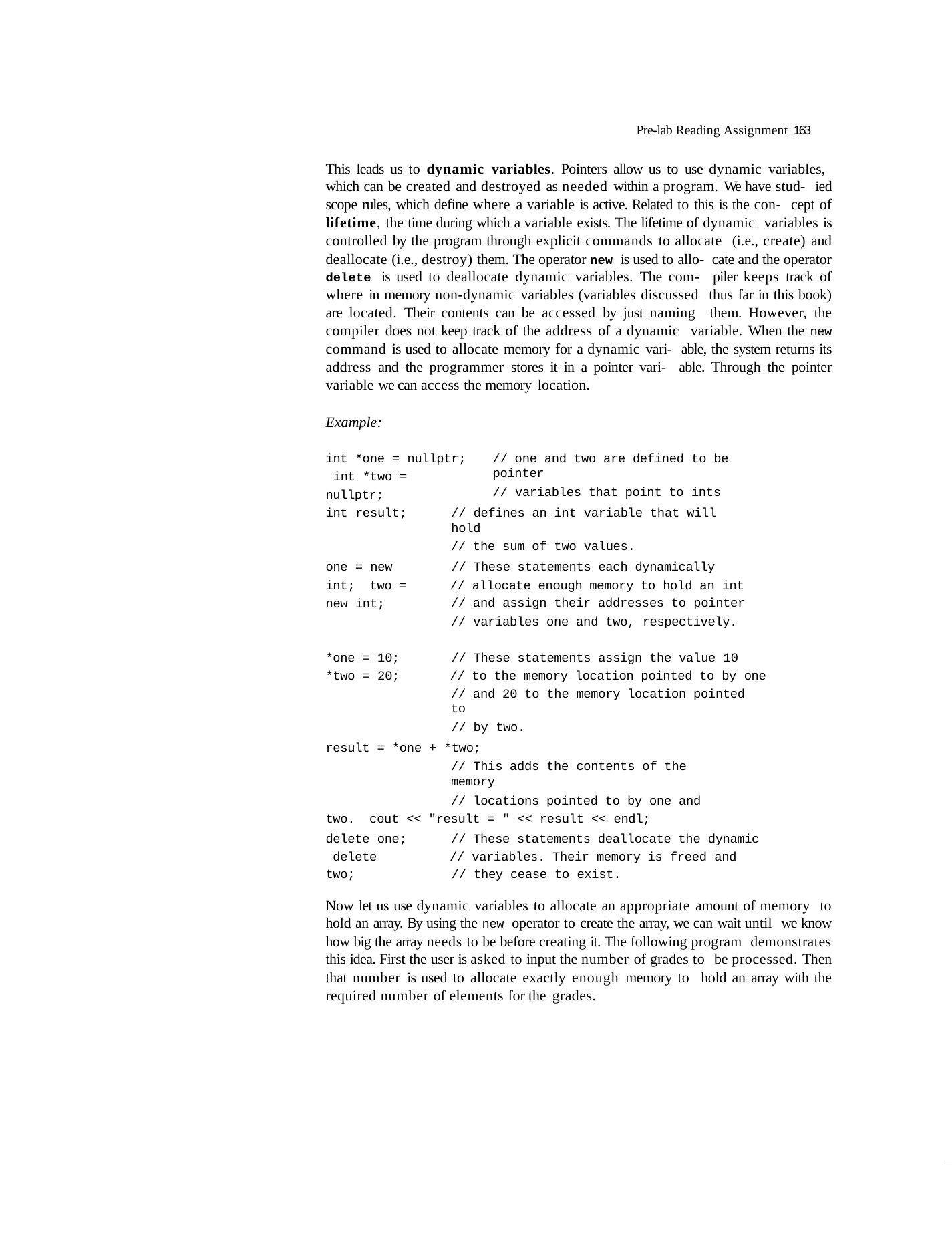

Pre-lab Reading Assignment 163

This leads us to dynamic variables. Pointers allow us to use dynamic variables,  which can be created and destroyed as needed within a program. We have stud-  ied scope rules, which define where a variable is active. Related to this is the con-  cept of lifetime, the time during which a variable exists. The lifetime of dynamic  variables is controlled by the program through explicit commands to allocate  (i.e., create) and deallocate (i.e., destroy) them. The operator new is used to allo-  cate and the operator delete is used to deallocate dynamic variables. The com-  piler keeps track of where in memory non-dynamic variables (variables discussed  thus far in this book) are located. Their contents can be accessed by just naming  them. However, the compiler does not keep track of the address of a dynamic  variable. When the new command is used to allocate memory for a dynamic vari-  able, the system returns its address and the programmer stores it in a pointer vari-  able. Through the pointer variable we can access the memory location.

Example:
int *one = nullptr;  int *two = nullptr;
// one and two are defined to be pointer
// variables that point to ints
// defines an int variable that will hold
// the sum of two values.
int result;
one = new int;  two = new int;
// These statements each dynamically
// allocate enough memory to hold an int
// and assign their addresses to pointer
// variables one and two, respectively.
*one = 10;
*two = 20;
// These statements assign the value 10
// to the memory location pointed to by one
// and 20 to the memory location pointed to
// by two.
result = *one + *two;
// This adds the contents of the memory
// locations pointed to by one and two.  cout << "result = " << result << endl;
delete one;  delete two;
// These statements deallocate the dynamic
// variables. Their memory is freed and
// they cease to exist.
Now let us use dynamic variables to allocate an appropriate amount of memory  to hold an array. By using the new operator to create the array, we can wait until  we know how big the array needs to be before creating it. The following program  demonstrates this idea. First the user is asked to input the number of grades to  be processed. Then that number is used to allocate exactly enough memory to  hold an array with the required number of elements for the grades.